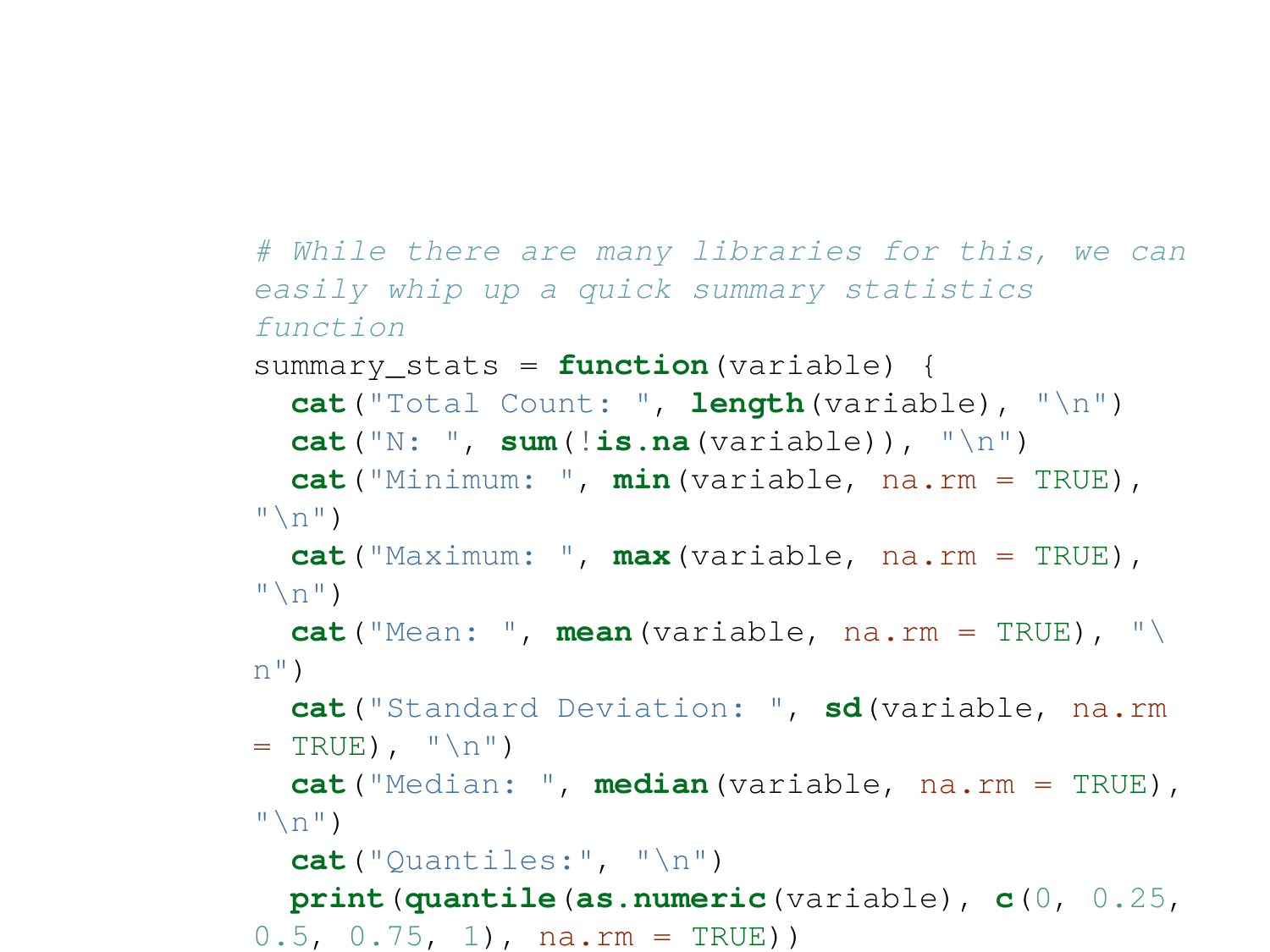

# While there are many libraries for this, we can easily whip up a quick summary statistics function summary_stats = function(variable) { cat("Total Count: ", length(variable), "\n") cat("N: ", sum(!is.na(variable)), "\n") cat("Minimum: ", min(variable, na.rm = TRUE), "\n") cat("Maximum: ", max(variable, na.rm = TRUE), "\n") cat("Mean: ", mean(variable, na.rm = TRUE), "\n") cat("Standard Deviation: ", sd(variable, na.rm = TRUE), "\n") cat("Median: ", median(variable, na.rm = TRUE), "\n") cat("Quantiles:", "\n") print(quantile(as.numeric(variable), c(0, 0.25, 0.5, 0.75, 1), na.rm = TRUE)) cat("IQR: ", IQR(variable, na.rm = TRUE), "\n") }